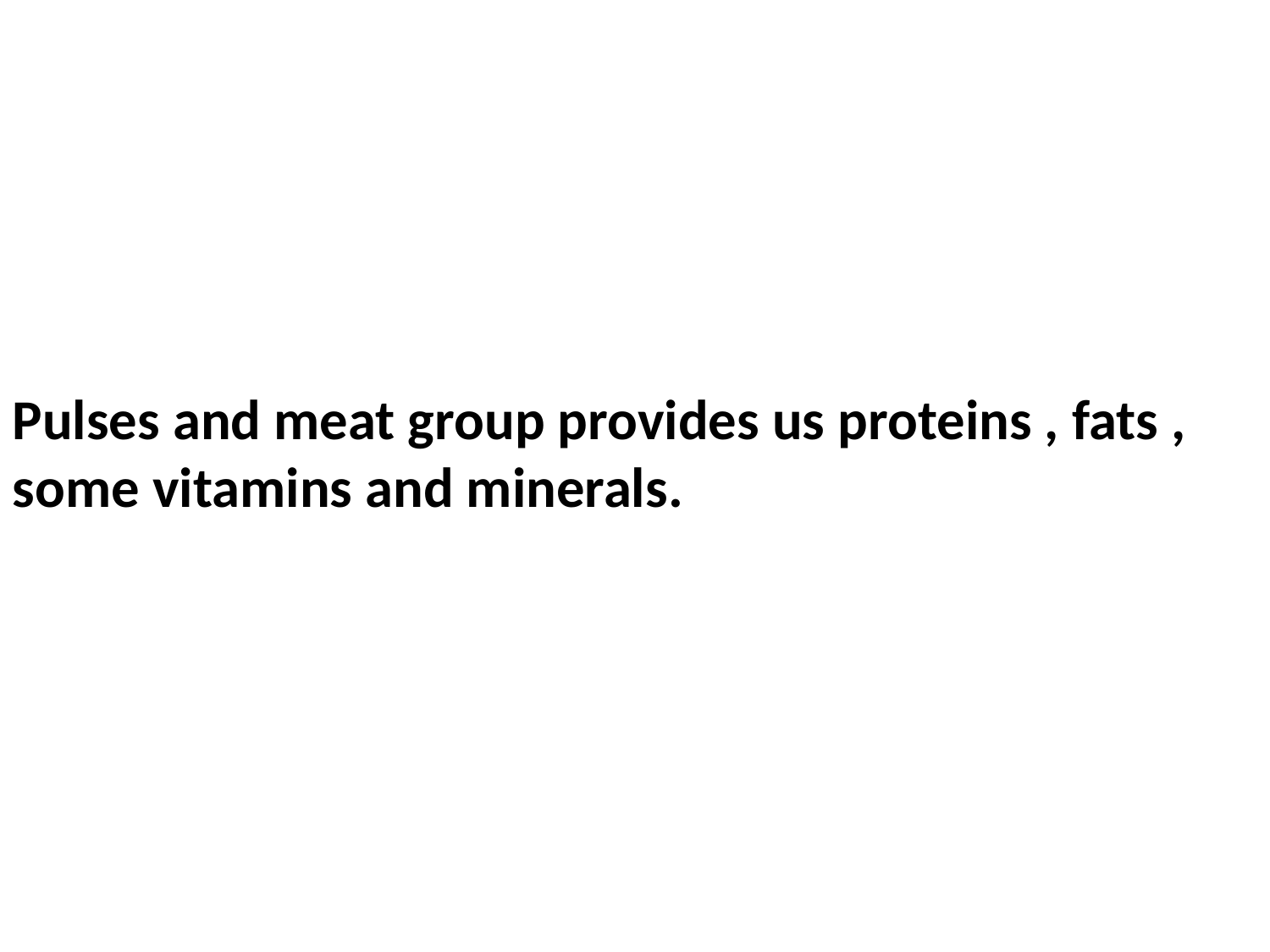

Pulses and meat group provides us proteins , fats , some vitamins and minerals.